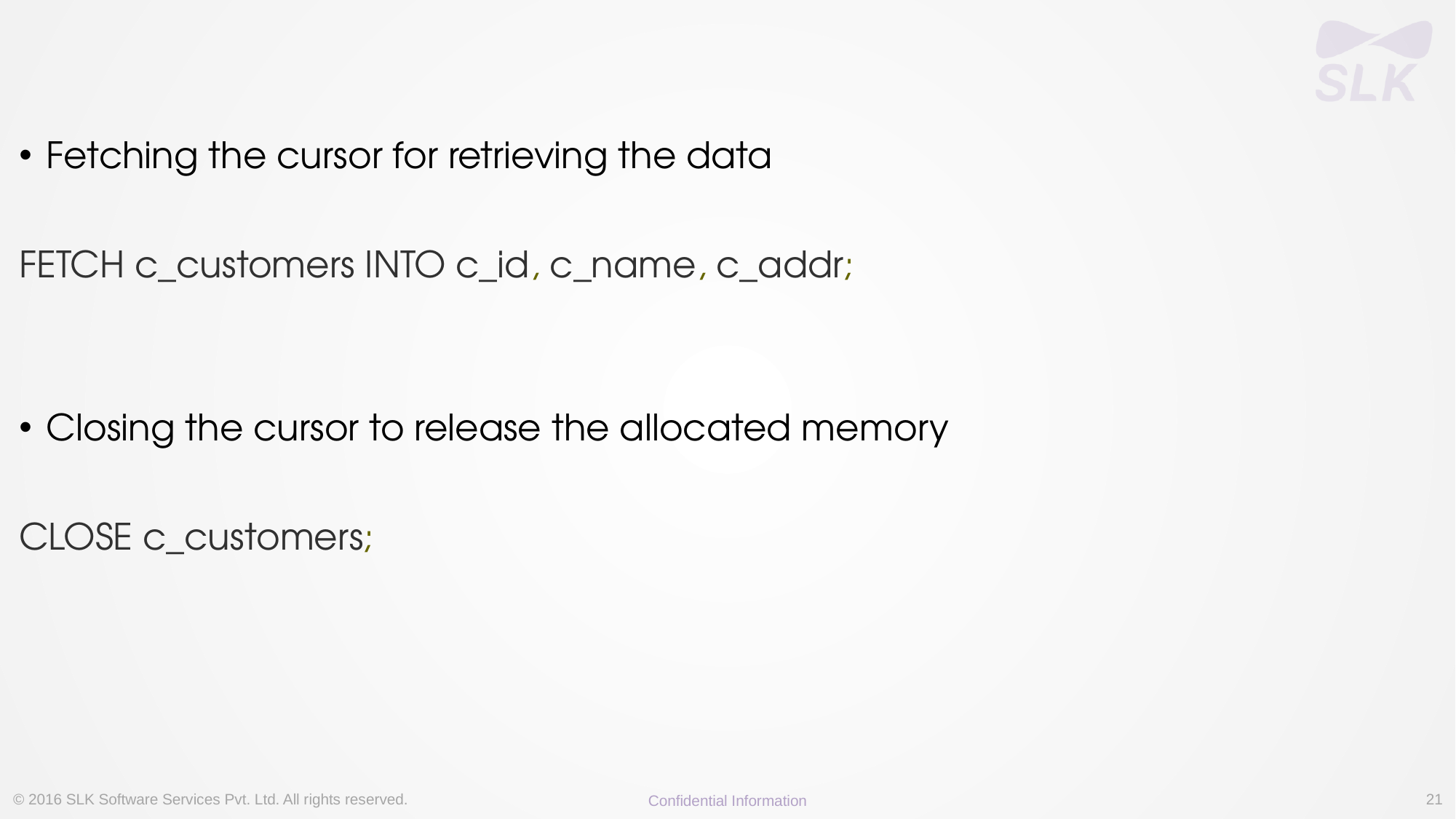

Fetching the cursor for retrieving the data

FETCH c_customers INTO c_id, c_name, c_addr;

Closing the cursor to release the allocated memory

CLOSE c_customers;